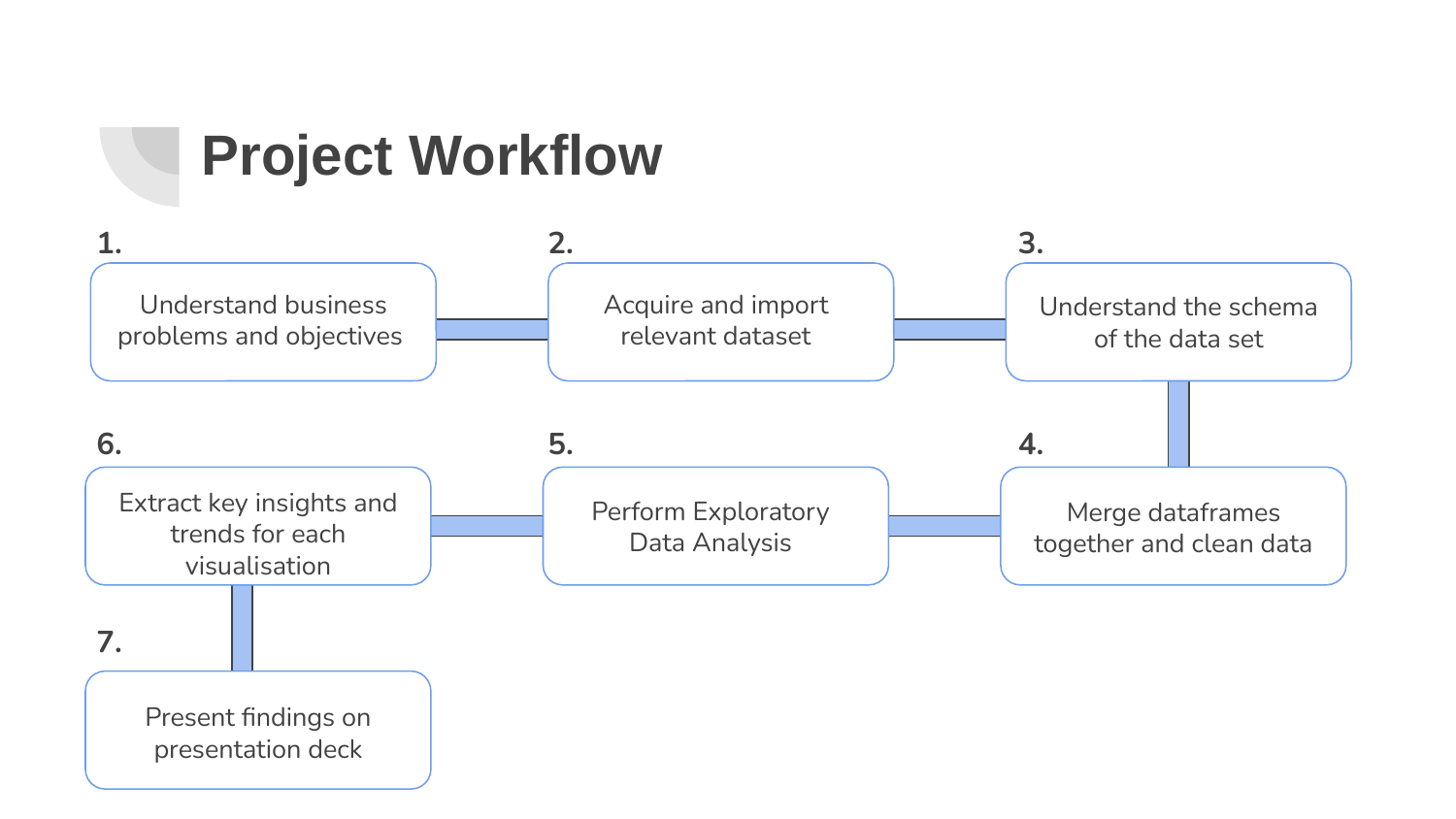

# Project Workflow
1.
2.
3.

Understand business problems and objectives
Acquire and import relevant dataset
Understand the schema of the data set

6.
5.
4.

Extract key insights and trends for each visualisation
Perform Exploratory Data Analysis
Merge dataframes together and clean data

7.

Present findings on presentation deck